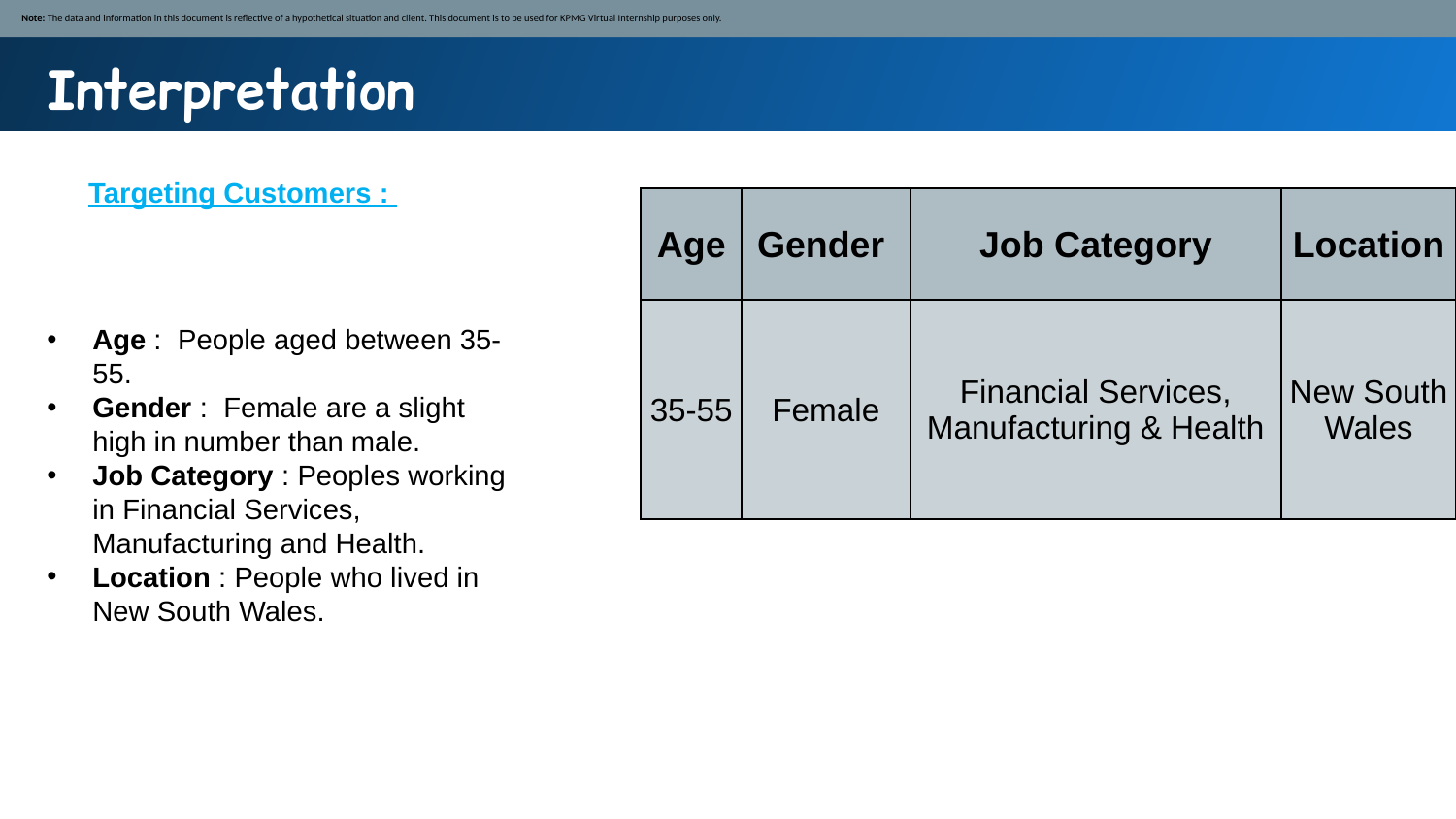

Note: The data and information in this document is reflective of a hypothetical situation and client. This document is to be used for KPMG Virtual Internship purposes only.
Interpretation
Targeting Customers :

| Age | Gender | Job Category | Location |
| --- | --- | --- | --- |
| 35-55 | Female | Financial Services, Manufacturing & Health | New South Wales |

Age :  People aged between 35-55.
Gender :  Female are a slight high in number than male.
Job Category : Peoples working in Financial Services, Manufacturing and Health.
Location : People who lived in New South Wales.